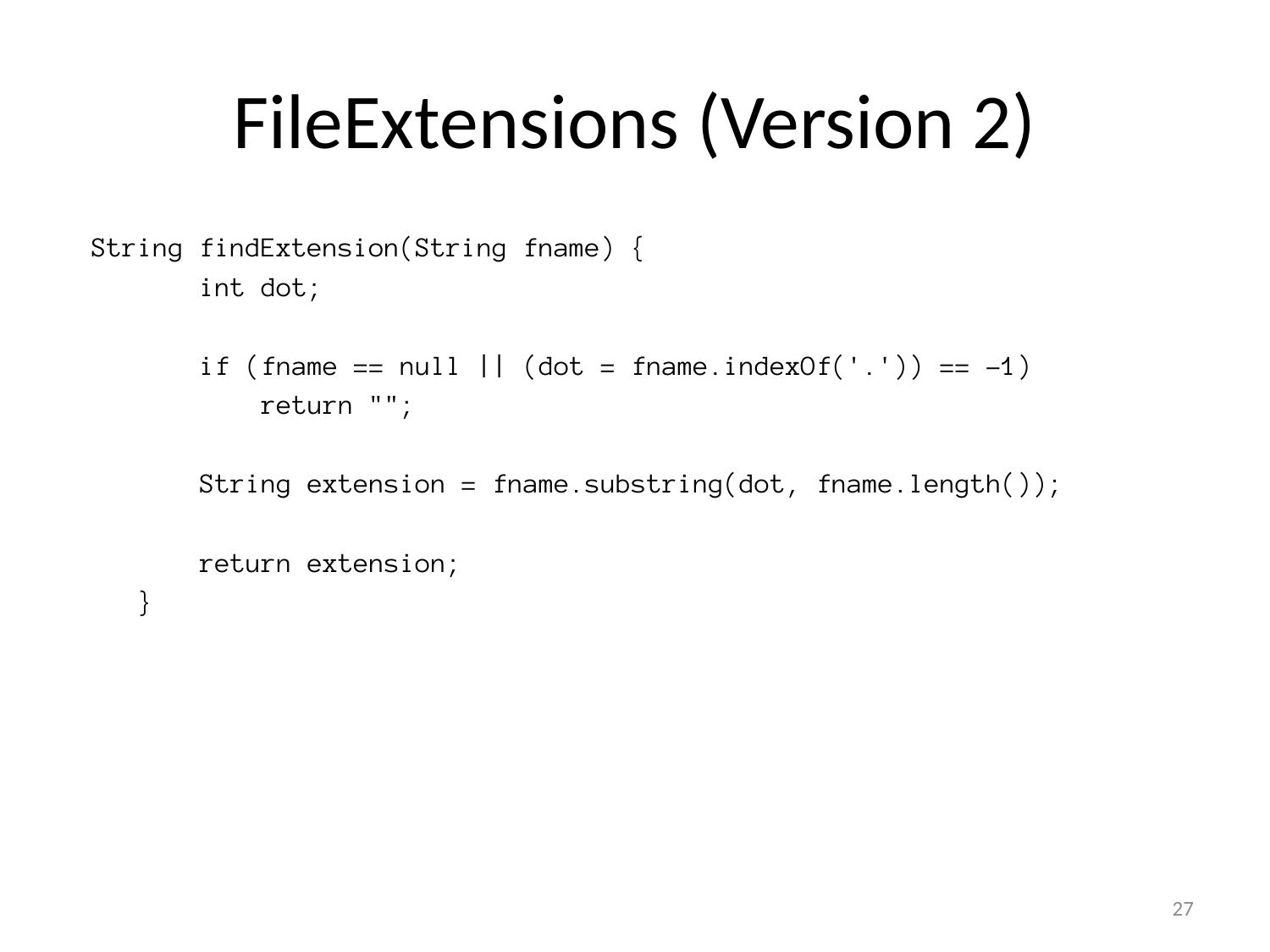

# FileExtensions (Version 2)
 String findExtension(String fname) {
        int dot;

        if (fname == null || (dot = fname.indexOf('.')) == -1)
            return "";

        String extension = fname.substring(dot, fname.length());

        return extension;
    }
27